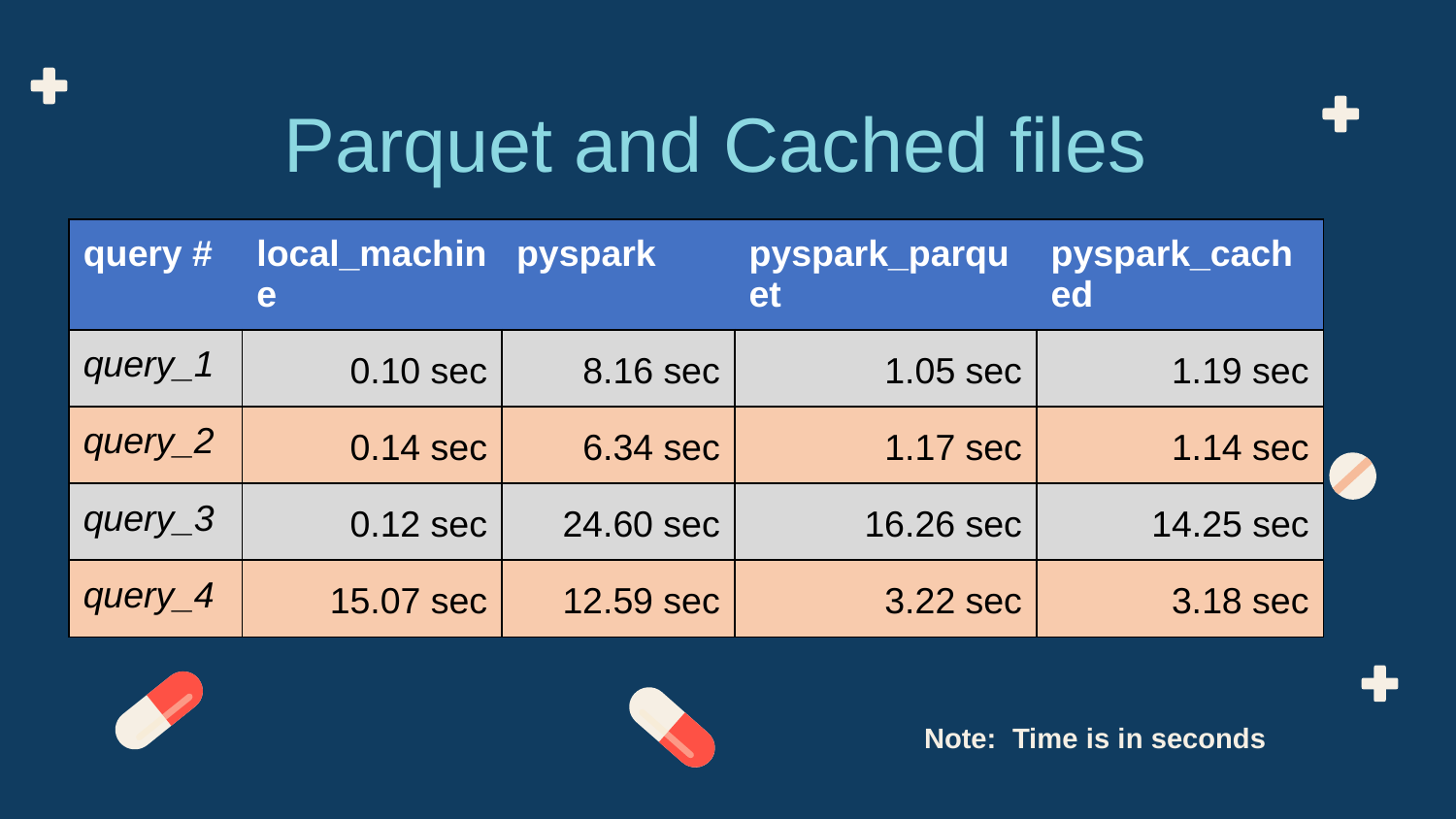

# Parquet and Cached files
| query # | local\_machine | pyspark | pyspark\_parquet | pyspark\_cached |
| --- | --- | --- | --- | --- |
| query\_1 | 0.10 sec | 8.16 sec | 1.05 sec | 1.19 sec |
| query\_2 | 0.14 sec | 6.34 sec | 1.17 sec | 1.14 sec |
| query\_3 | 0.12 sec | 24.60 sec | 16.26 sec | 14.25 sec |
| query\_4 | 15.07 sec | 12.59 sec | 3.22 sec | 3.18 sec |
| Question # | Local Machine (PostgreSQL) | Pyspark | Parquet Pyspark | Cached Pyspark |
| --- | --- | --- | --- | --- |
| 1 | .10 | 7.76 | 1.05 | 1.19 |
| 2 | .14 | 6.34 | .77 | .74 |
| 3 | .12 | 23.80 | 15.86 | 14.25 |
| 4 | 15.07 | 12.59 | 3.22 | 2.78 |

Note:  Time is in seconds